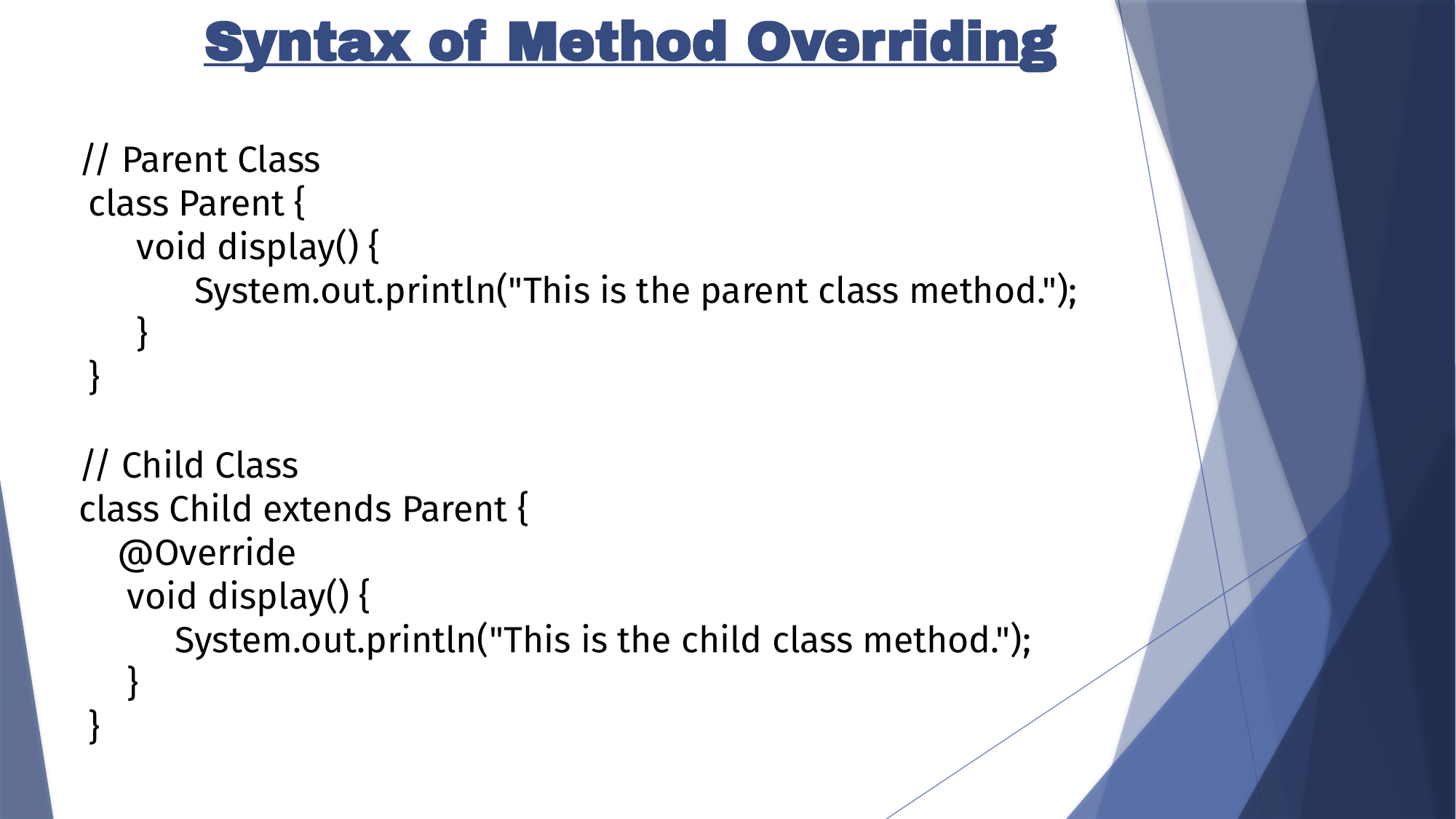

Syntax of Method Overriding
// Parent Class
 class Parent {
      void display() {
            System.out.println("This is the parent class method.");
      }
 }

// Child Class
class Child extends Parent {
    @Override
     void display() {
          System.out.println("This is the child class method.");
     }
 }